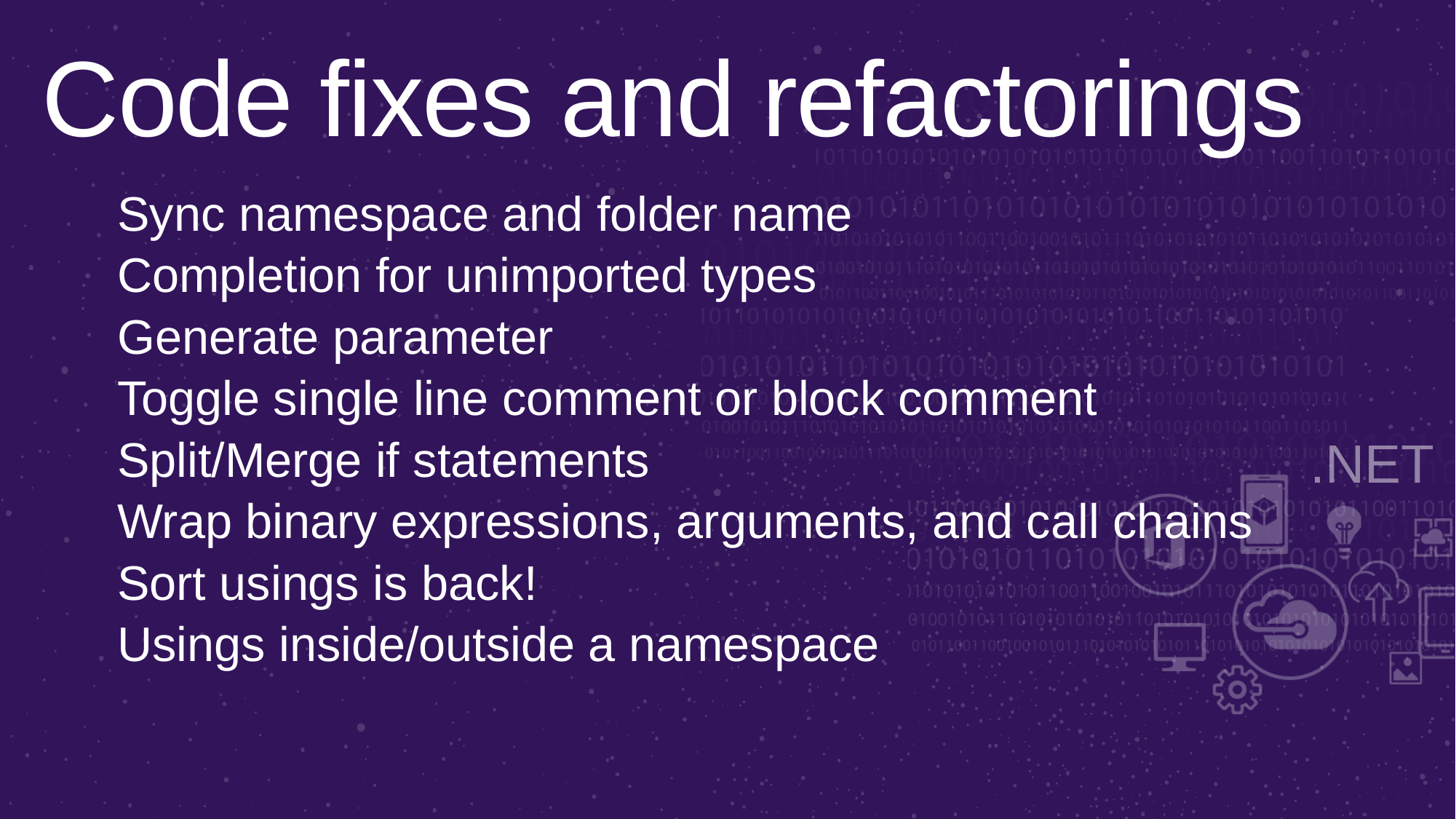

# Code fixes and refactorings
Sync namespace and folder name
Completion for unimported types
Generate parameter
Toggle single line comment or block comment
Split/Merge if statements
Wrap binary expressions, arguments, and call chains
Sort usings is back!
Usings inside/outside a namespace